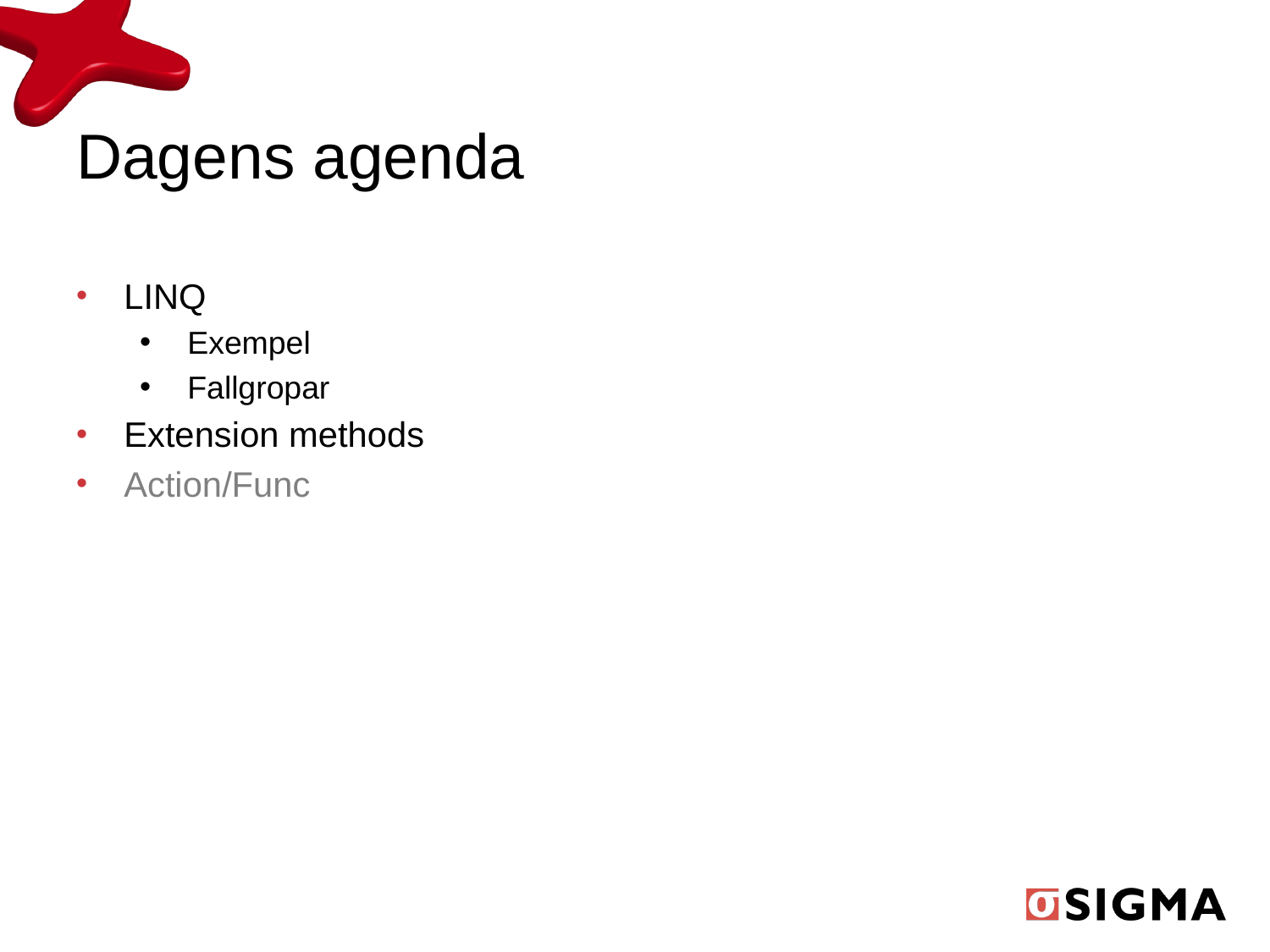

# Dagens agenda
LINQ
Exempel
Fallgropar
Extension methods
Action/Func